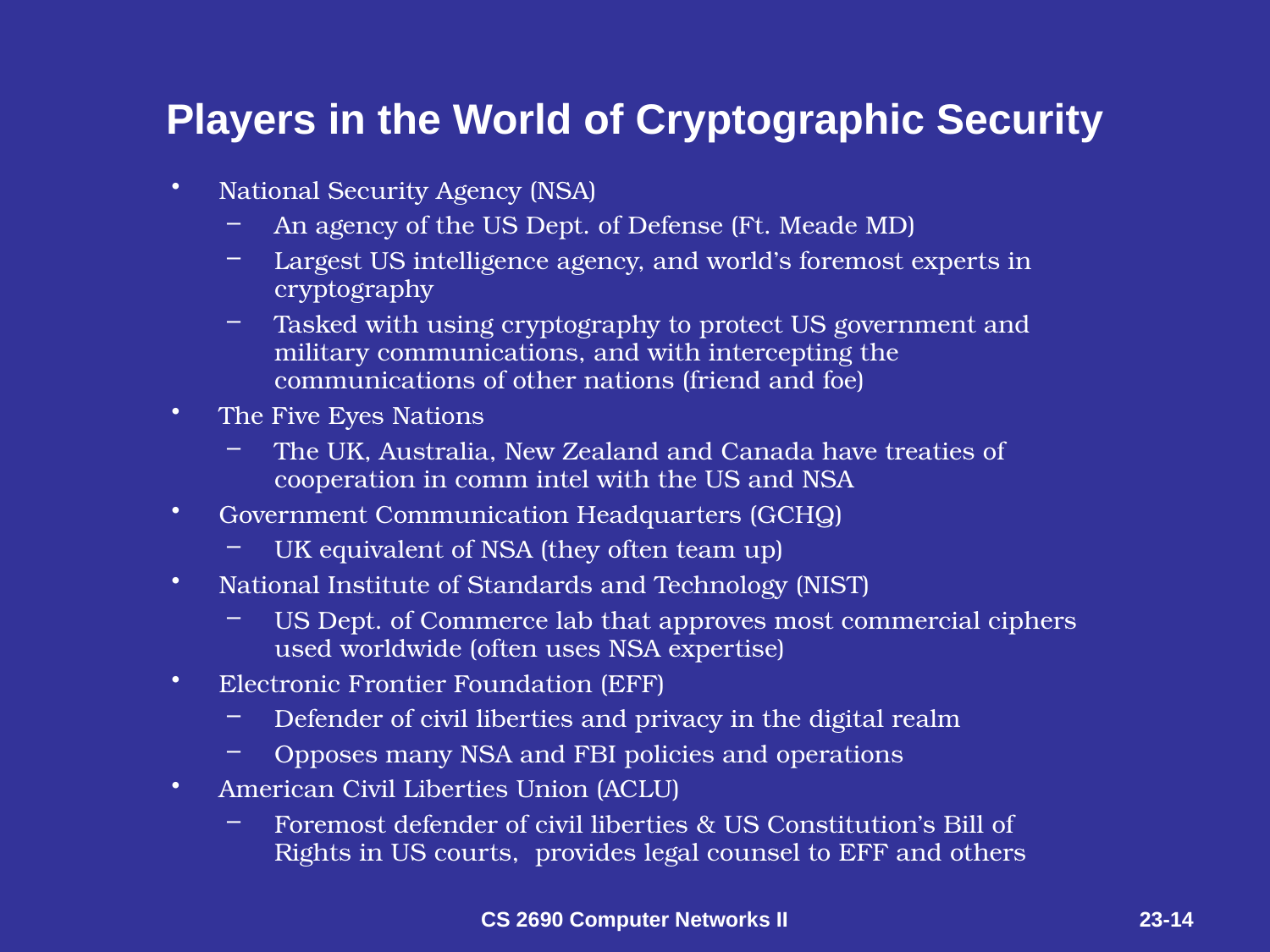

# Players in the World of Cryptographic Security
National Security Agency (NSA)
An agency of the US Dept. of Defense (Ft. Meade MD)
Largest US intelligence agency, and world’s foremost experts in cryptography
Tasked with using cryptography to protect US government and military communications, and with intercepting the communications of other nations (friend and foe)
The Five Eyes Nations
The UK, Australia, New Zealand and Canada have treaties of cooperation in comm intel with the US and NSA
Government Communication Headquarters (GCHQ)
UK equivalent of NSA (they often team up)
National Institute of Standards and Technology (NIST)
US Dept. of Commerce lab that approves most commercial ciphers used worldwide (often uses NSA expertise)
Electronic Frontier Foundation (EFF)
Defender of civil liberties and privacy in the digital realm
Opposes many NSA and FBI policies and operations
American Civil Liberties Union (ACLU)
Foremost defender of civil liberties & US Constitution’s Bill of Rights in US courts,  provides legal counsel to EFF and others

CS 2690 Computer Networks II
23-14